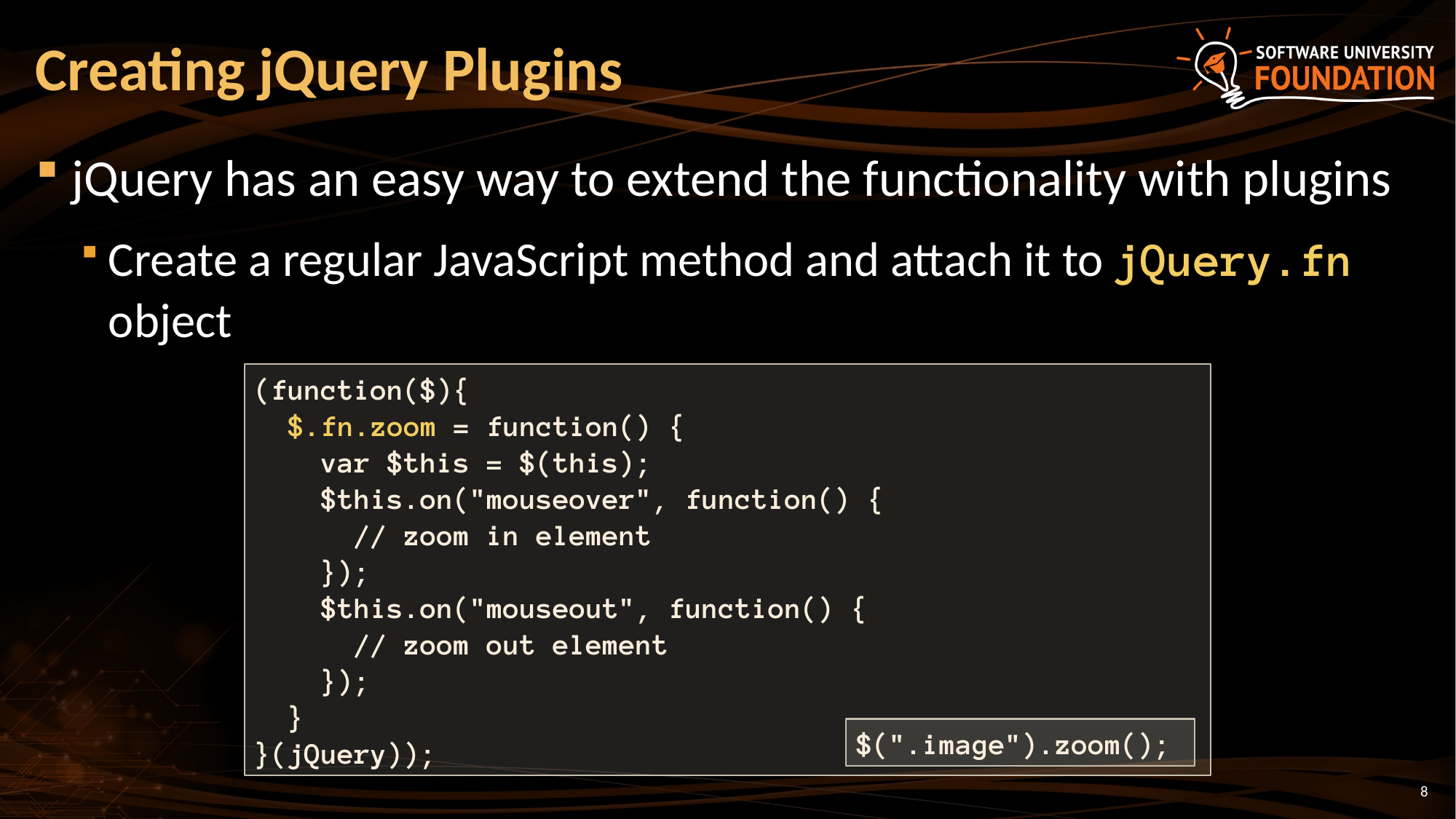

# Creating jQuery Plugins
jQuery has an easy way to extend the functionality with plugins
Create a regular JavaScript method and attach it to jQuery.fn object
(function($){
  $.fn.zoom = function() {
    var $this = $(this);
    $this.on("mouseover", function() {
      // zoom in element
    });
    $this.on("mouseout", function() {
      // zoom out element
    });
  }
}(jQuery));
$(".image").zoom();
8